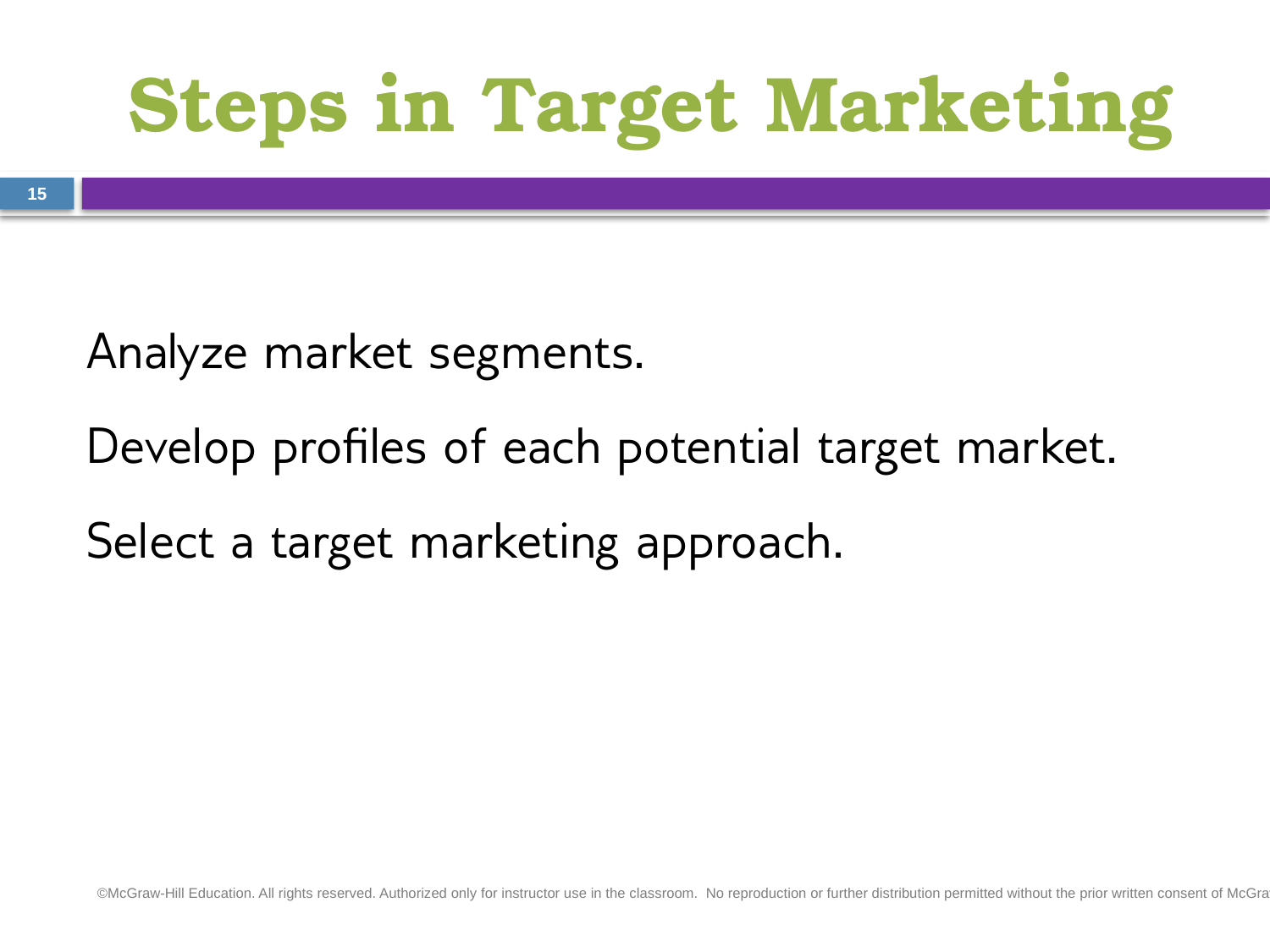

# Steps in Target Marketing
15
Analyze market segments.
Develop profiles of each potential target market.
Select a target marketing approach.

©McGraw-Hill Education. All rights reserved. Authorized only for instructor use in the classroom.  No reproduction or further distribution permitted without the prior written consent of McGraw-Hill Education.